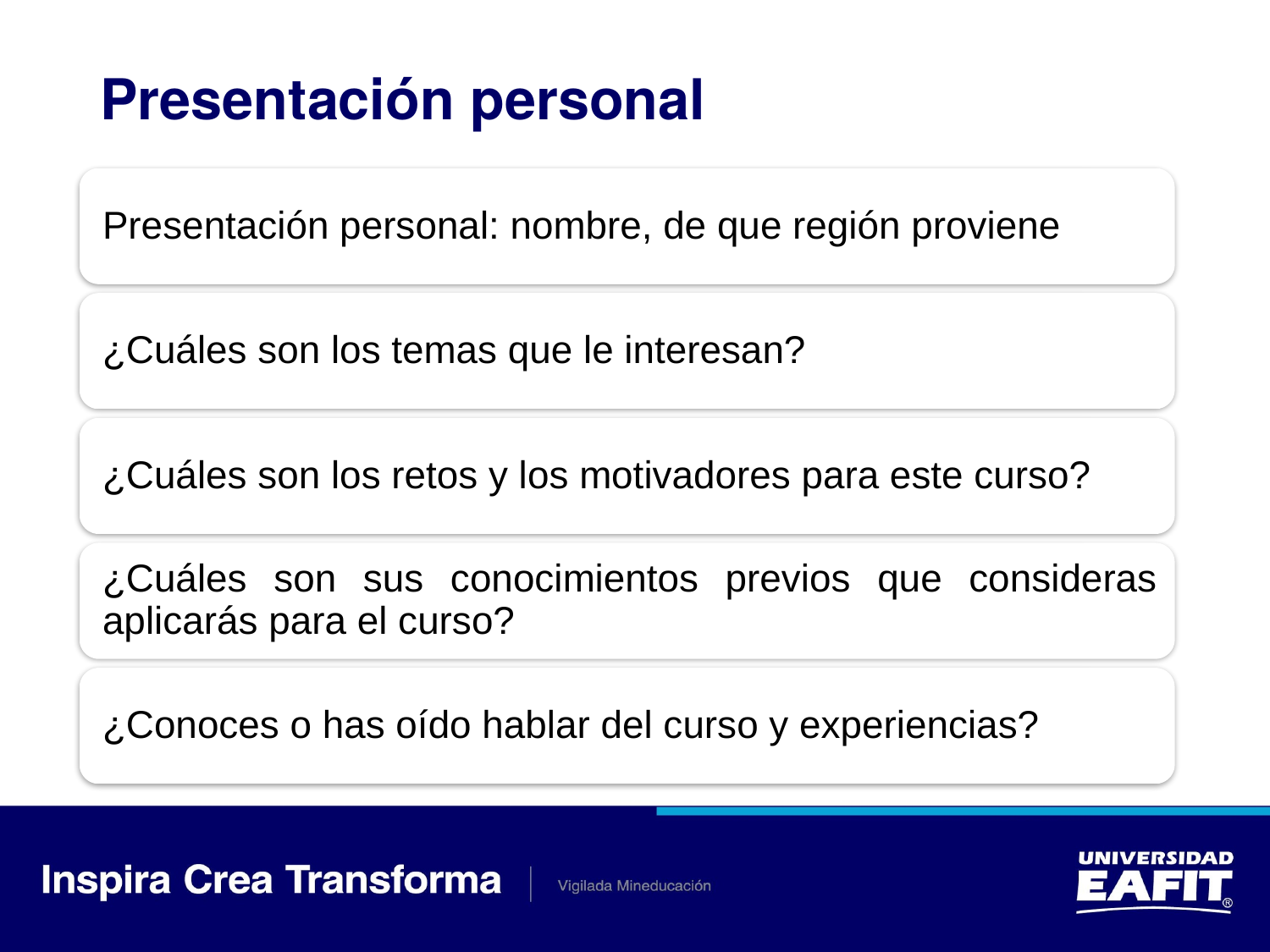

# Presentación personal
Presentación personal: nombre, de que región proviene
¿Cuáles son los temas que le interesan?
¿Cuáles son los retos y los motivadores para este curso?
¿Cuáles son sus conocimientos previos que consideras aplicarás para el curso?
¿Conoces o has oído hablar del curso y experiencias?
Tomada de: https://www.schooleducationgateway.eu/es/pub/viewpoints/experts/community_schools_a_co-operat.htm